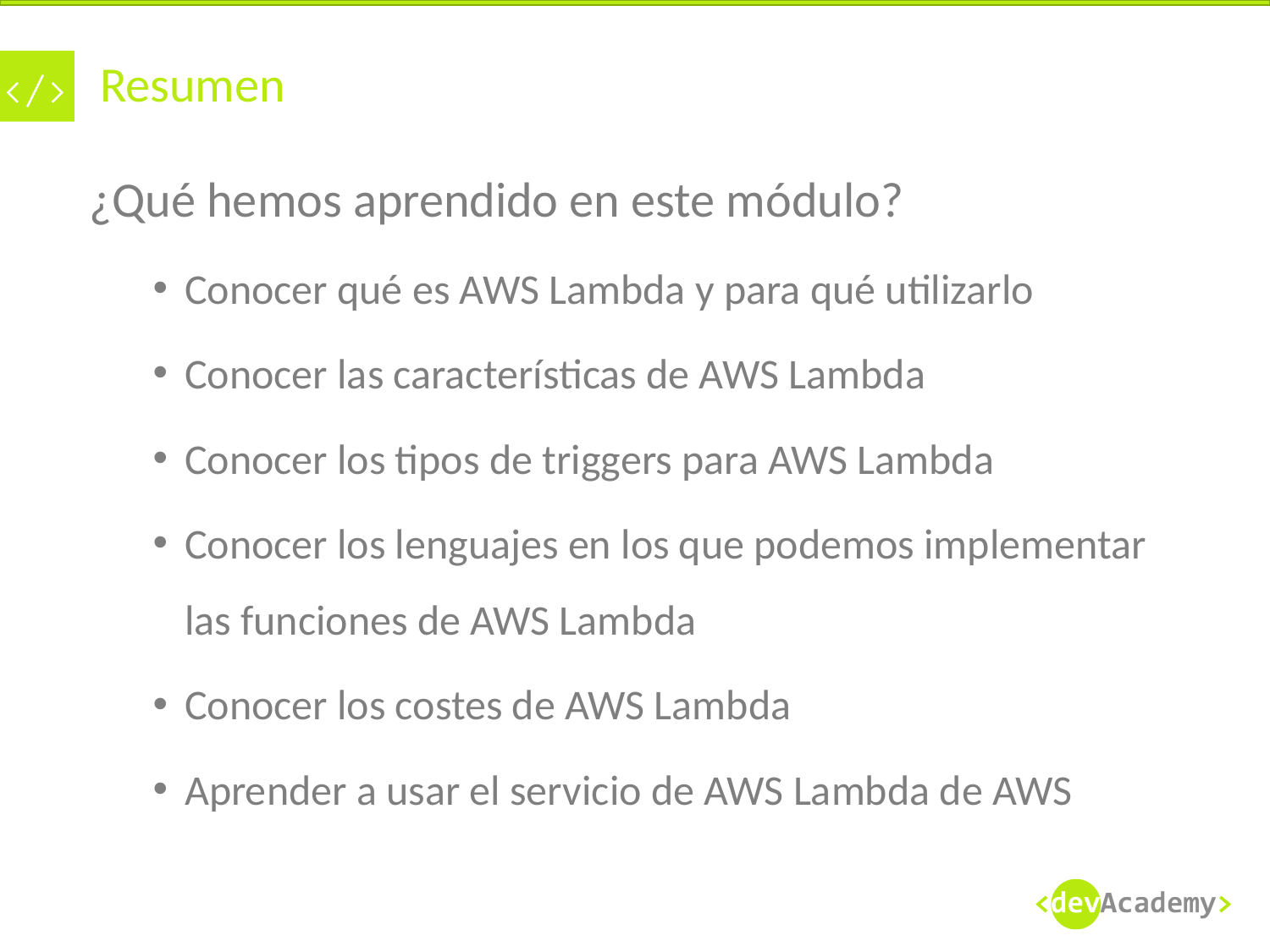

# Resumen
¿Qué hemos aprendido en este módulo?
Conocer qué es AWS Lambda y para qué utilizarlo
Conocer las características de AWS Lambda
Conocer los tipos de triggers para AWS Lambda
Conocer los lenguajes en los que podemos implementar las funciones de AWS Lambda
Conocer los costes de AWS Lambda
Aprender a usar el servicio de AWS Lambda de AWS